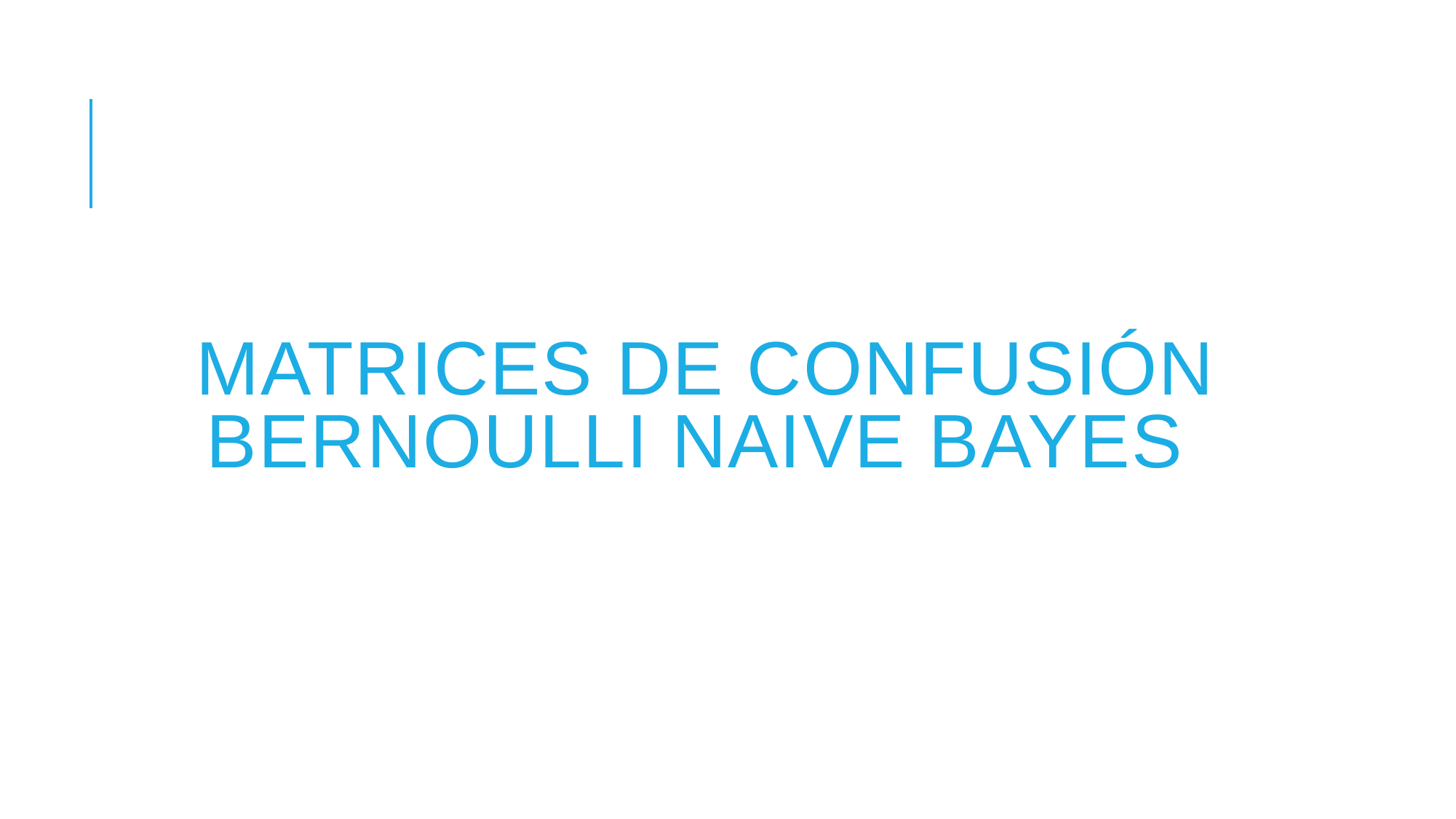

# MATRICES DE CONFUSIÓN BERNOULLI Naive Bayes